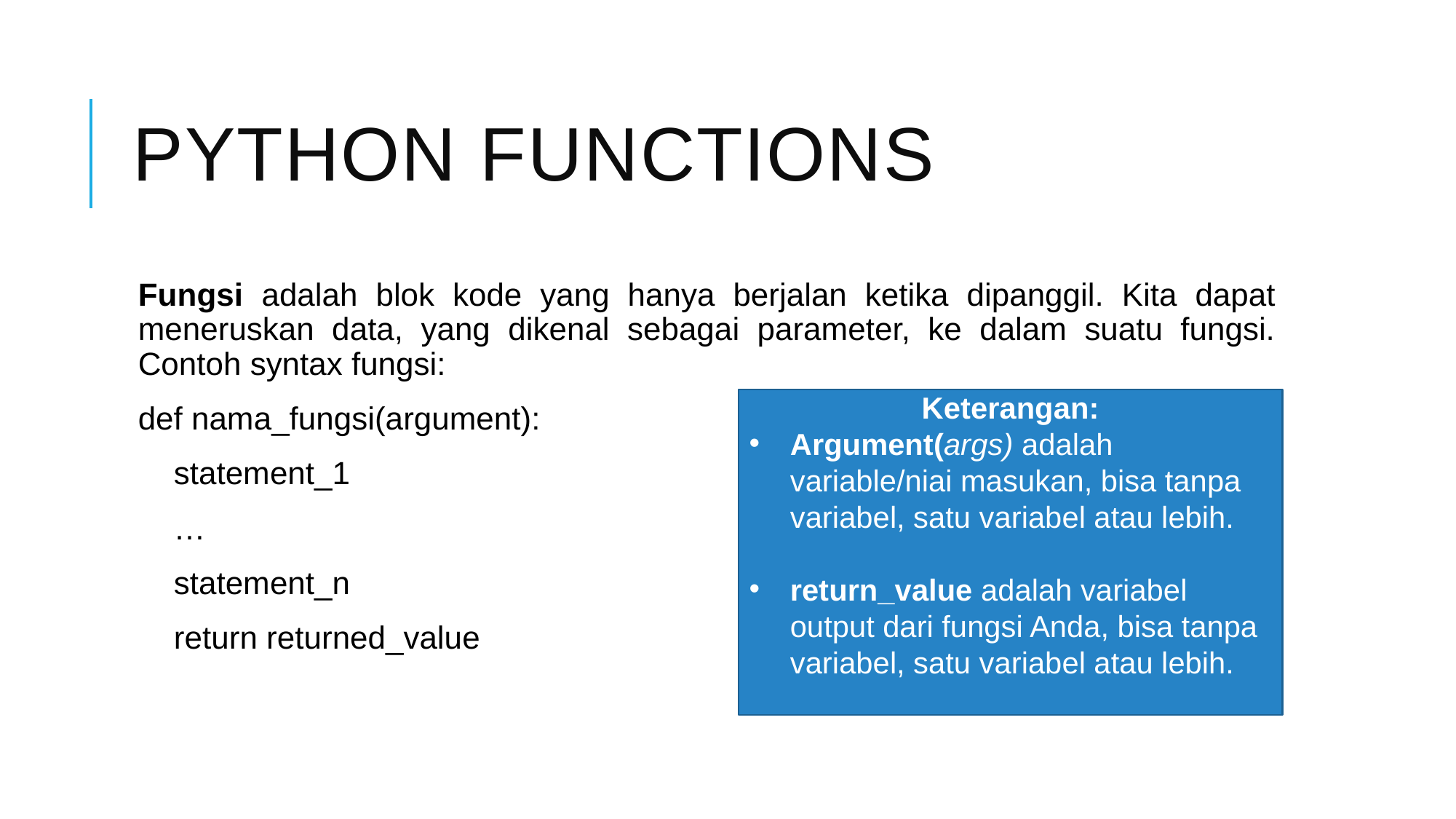

# Python Functions
Fungsi adalah blok kode yang hanya berjalan ketika dipanggil. Kita dapat meneruskan data, yang dikenal sebagai parameter, ke dalam suatu fungsi. Contoh syntax fungsi:
def nama_fungsi(argument):
    statement_1
    …
    statement_n
    return returned_value

Keterangan:
Argument(args) adalah variable/niai masukan, bisa tanpa variabel, satu variabel atau lebih.

return_value adalah variabel output dari fungsi Anda, bisa tanpa variabel, satu variabel atau lebih.